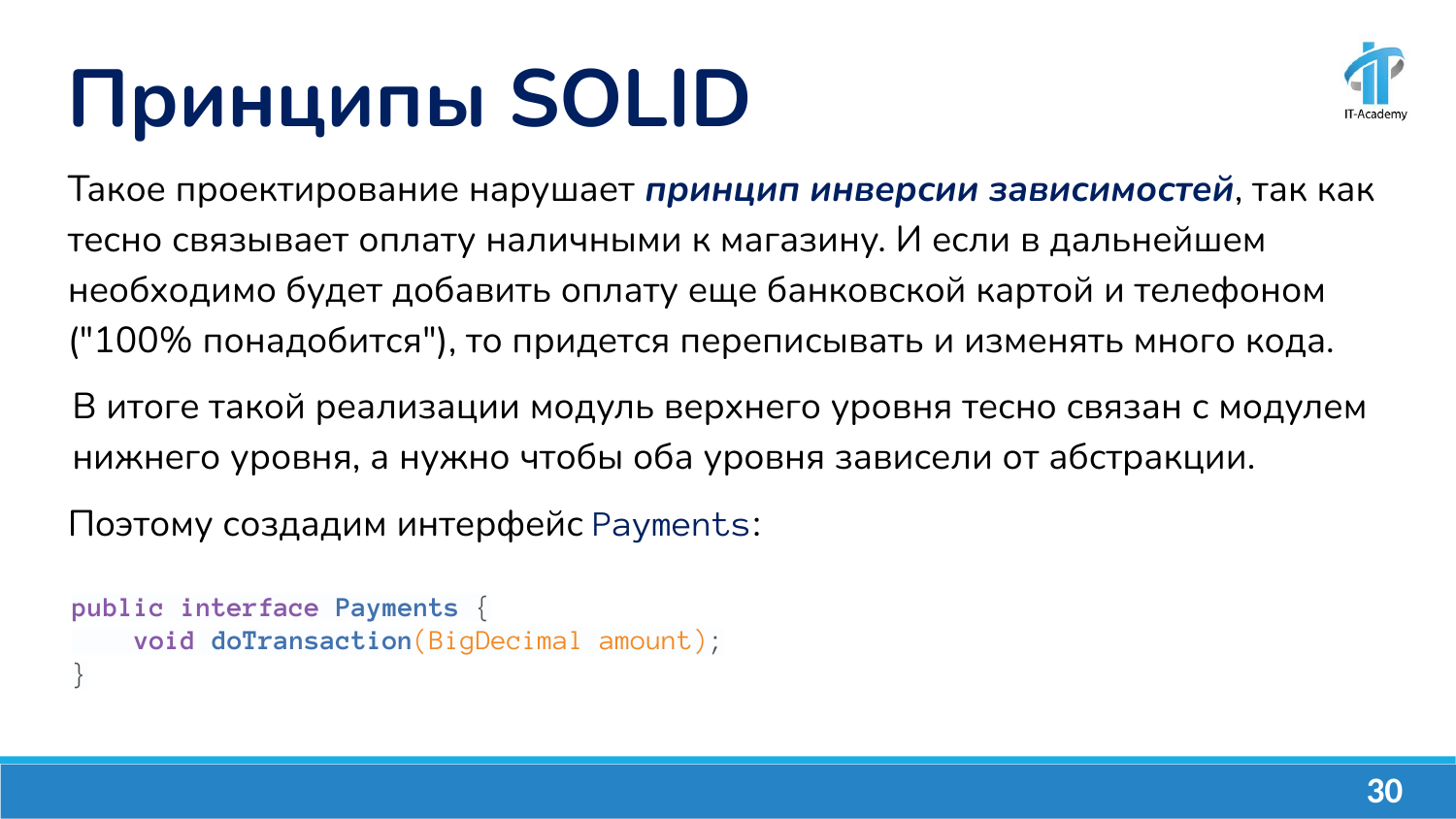

Принципы SOLID
Такое проектирование нарушает принцип инверсии зависимостей, так как тесно связывает оплату наличными к магазину. И если в дальнейшем необходимо будет добавить оплату еще банковской картой и телефоном ("100% понадобится"), то придется переписывать и изменять много кода.
В итоге такой реализации модуль верхнего уровня тесно связан с модулем нижнего уровня, а нужно чтобы оба уровня зависели от абстракции.
Поэтому создадим интерфейс Payments:
public interface Payments {
    void doTransaction(BigDecimal amount);
}
30